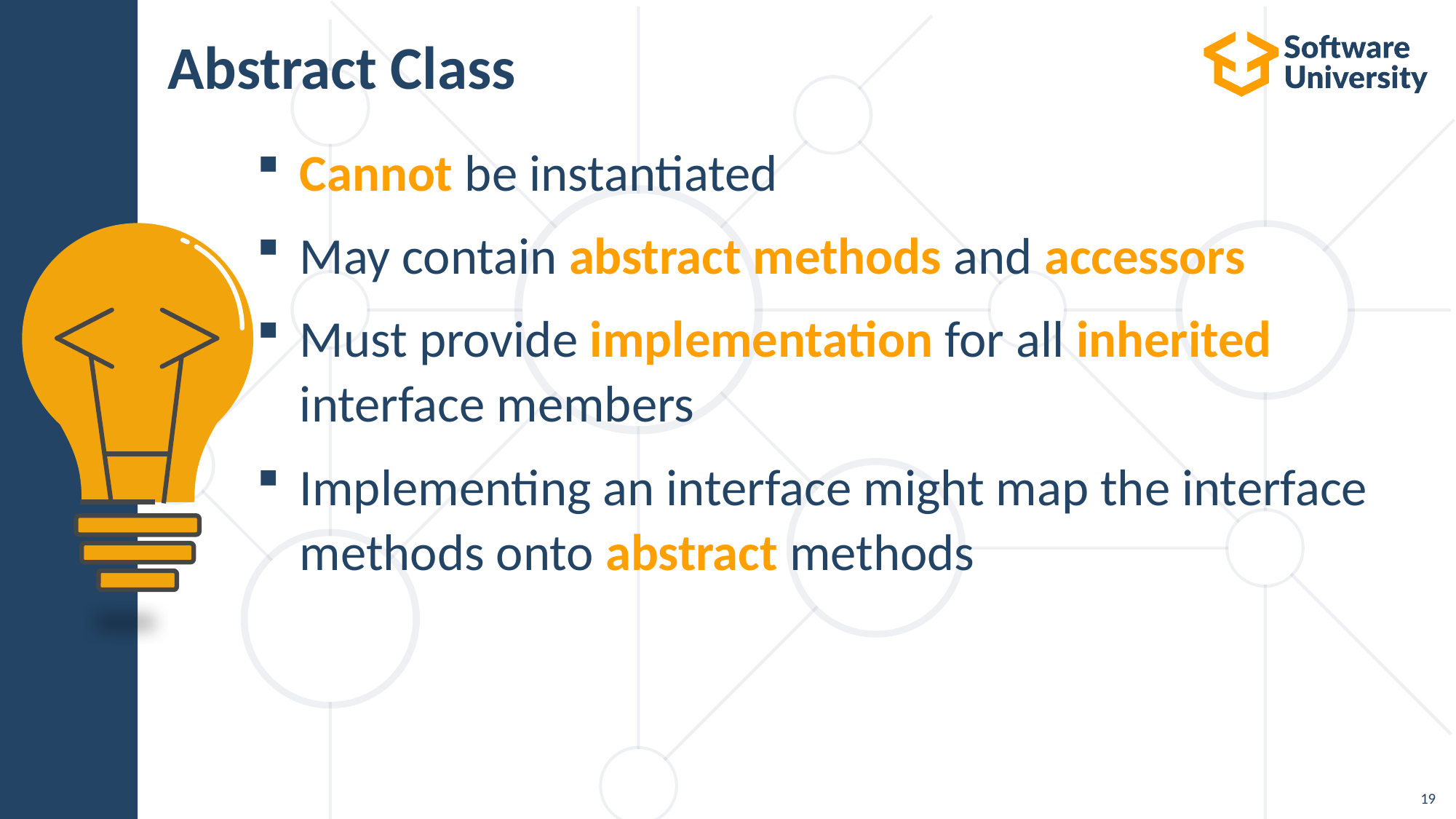

# Abstract Class
Cannot be instantiated
May contain abstract methods and accessors
Must provide implementation for all inherited
interface members
Implementing an interface might map the interface methods onto abstract methods
19